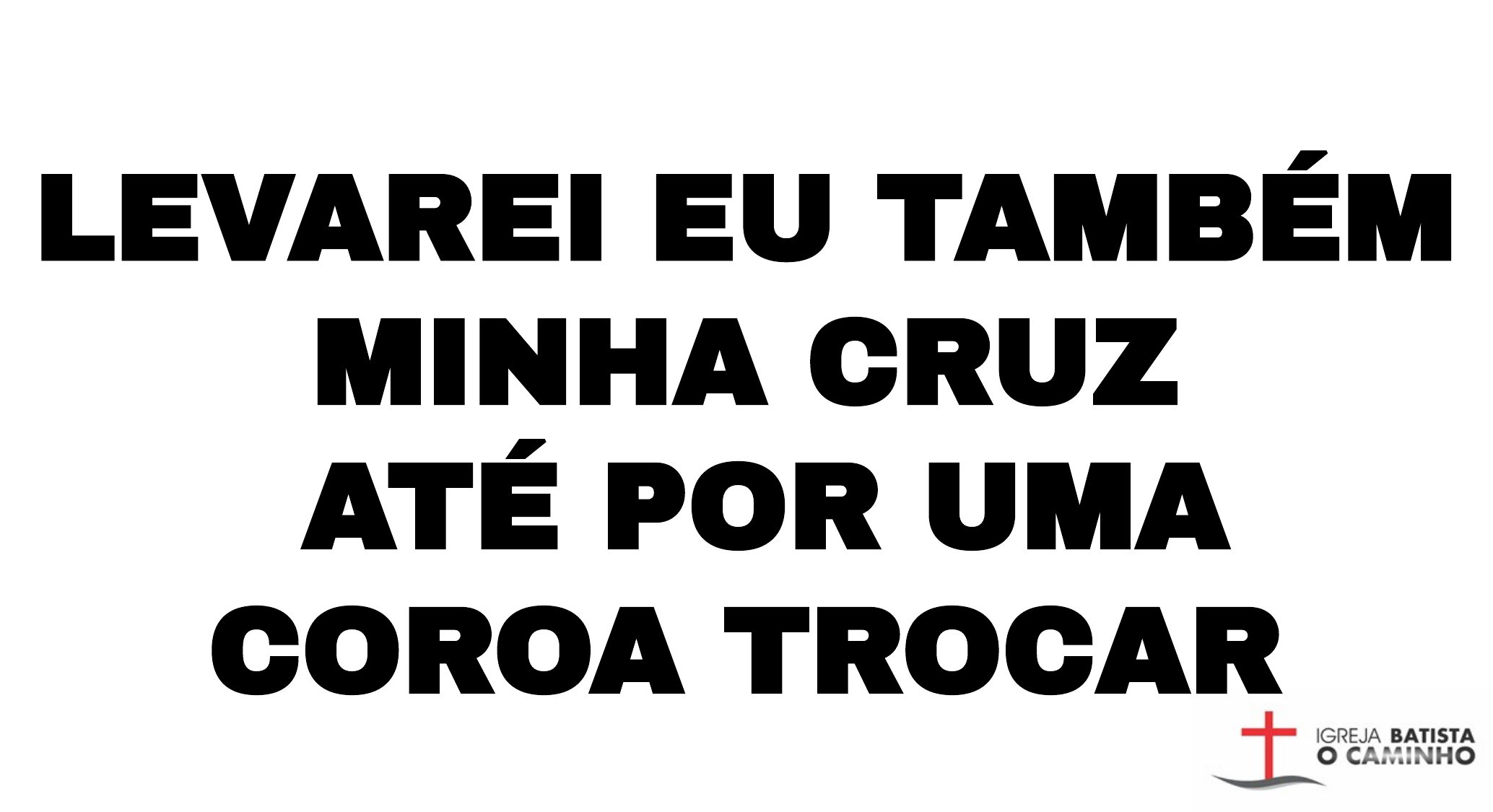

LEVAREI EU TAMBÉM MINHA CRUZ
 ATÉ POR UMA COROA TROCAR